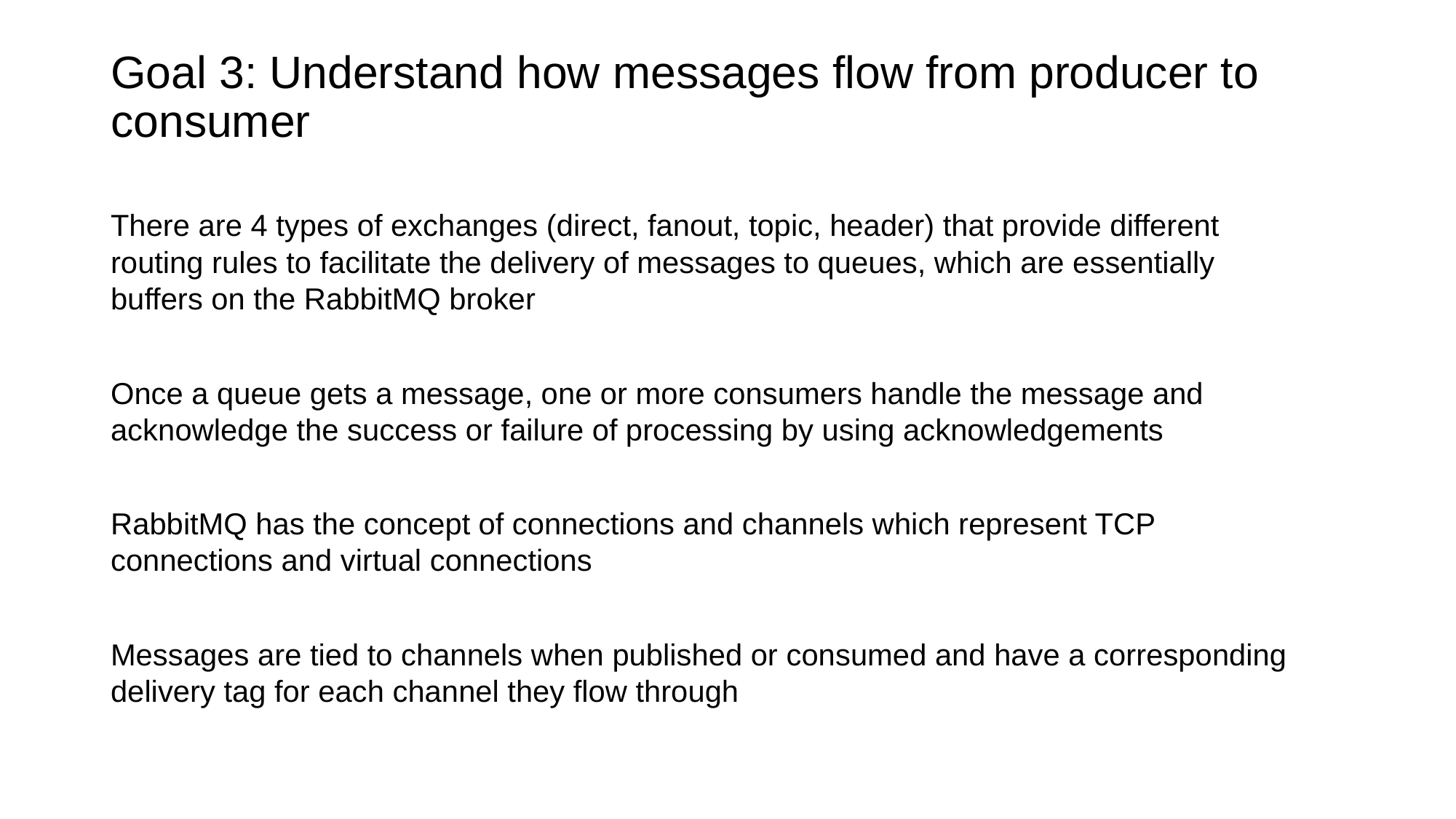

# Goal 3: Understand how messages flow from producer to consumer
There are 4 types of exchanges (direct, fanout, topic, header) that provide different routing rules to facilitate the delivery of messages to queues, which are essentially buffers on the RabbitMQ broker
Once a queue gets a message, one or more consumers handle the message and acknowledge the success or failure of processing by using acknowledgements
RabbitMQ has the concept of connections and channels which represent TCP connections and virtual connections
Messages are tied to channels when published or consumed and have a corresponding delivery tag for each channel they flow through